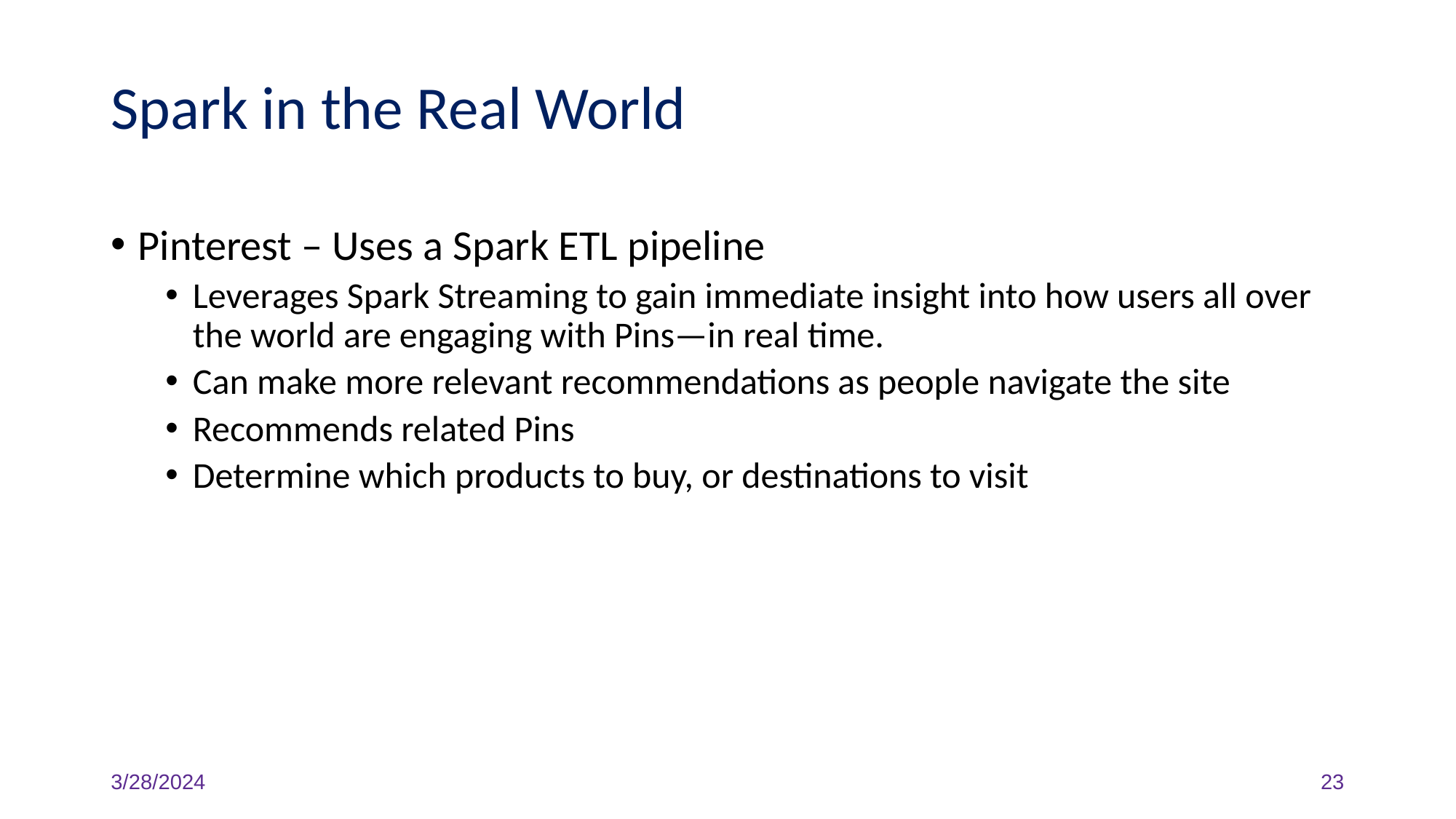

# Spark in the Real World
Pinterest – Uses a Spark ETL pipeline
Leverages Spark Streaming to gain immediate insight into how users all over the world are engaging with Pins—in real time.
Can make more relevant recommendations as people navigate the site
Recommends related Pins
Determine which products to buy, or destinations to visit

3/28/2024
23